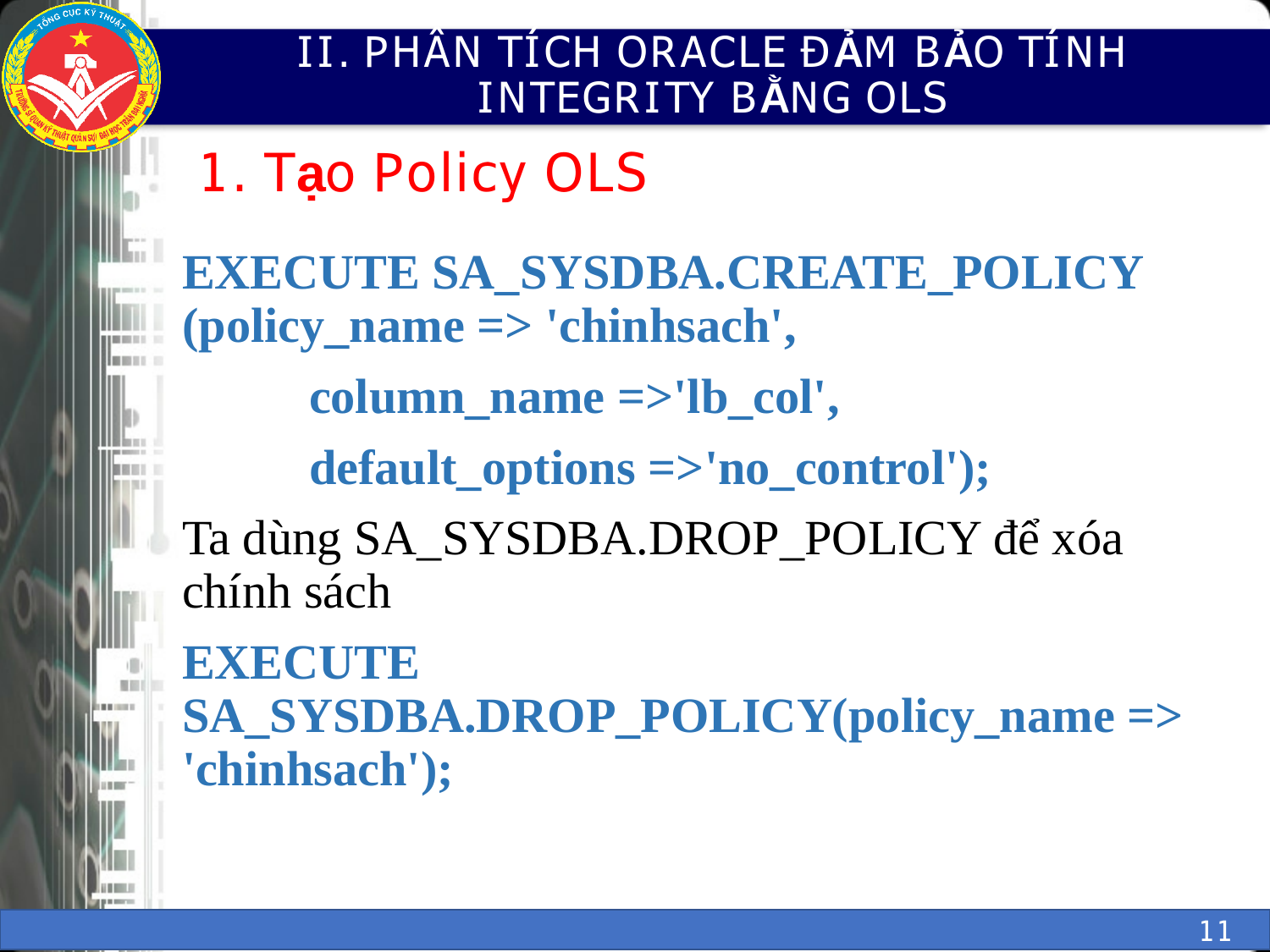

# II. PHÂN TÍCH ORACLE ĐẢM BẢO TÍNH INTEGRITY BẰNG OLS
1. Tạo Policy OLS
EXECUTE SA_SYSDBA.CREATE_POLICY 	(policy_name => 'chinhsach',
	column_name =>'lb_col',
	default_options =>'no_control');
Ta dùng SA_SYSDBA.DROP_POLICY để xóa chính sách
EXECUTE SA_SYSDBA.DROP_POLICY(policy_name => 'chinhsach');